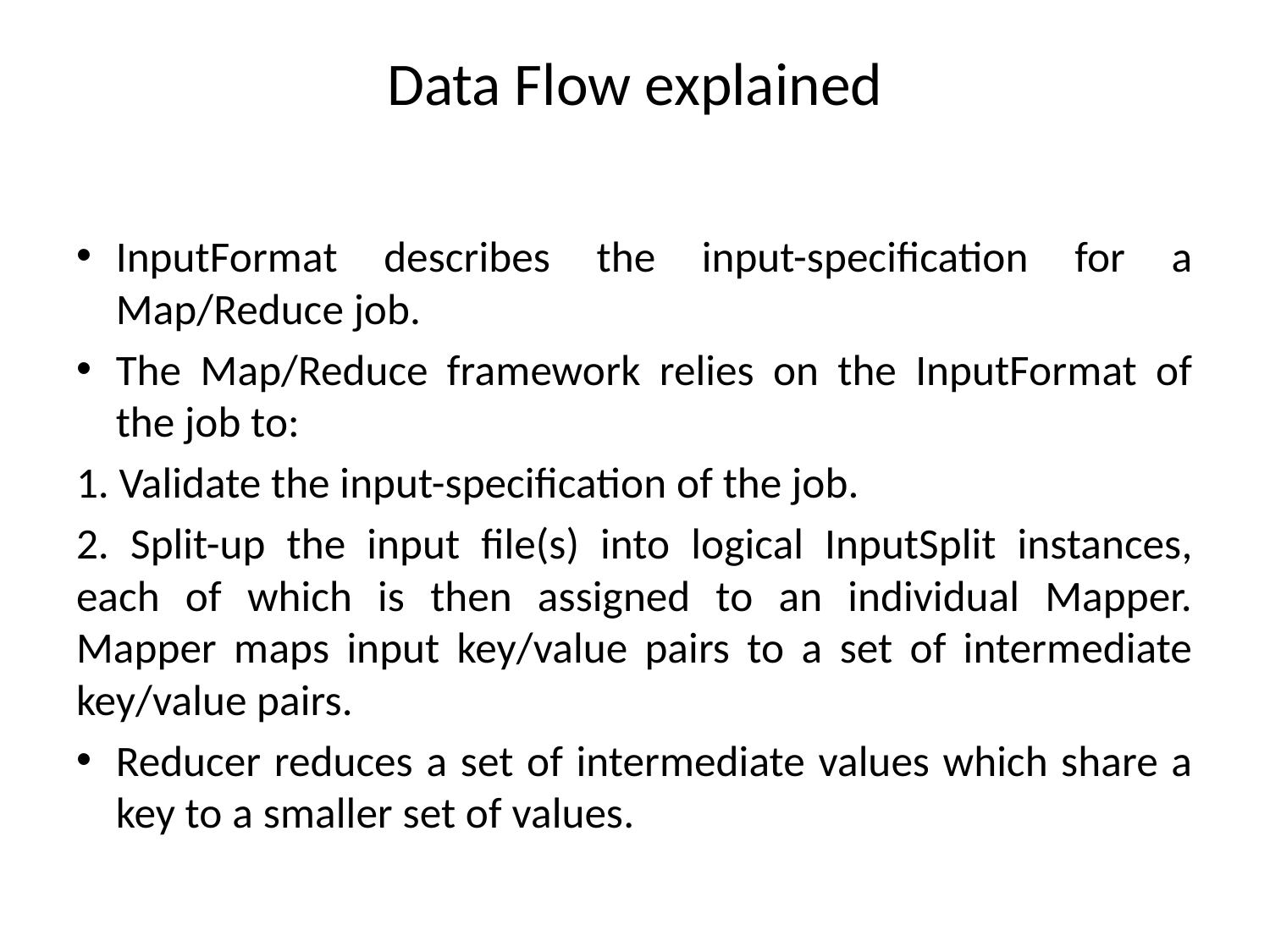

# Data Flow explained
InputFormat describes the input-specification for a Map/Reduce job.
The Map/Reduce framework relies on the InputFormat of the job to:
1. Validate the input-specification of the job.
2. Split-up the input file(s) into logical InputSplit instances, each of which is then assigned to an individual Mapper. Mapper maps input key/value pairs to a set of intermediate key/value pairs.
Reducer reduces a set of intermediate values which share a key to a smaller set of values.